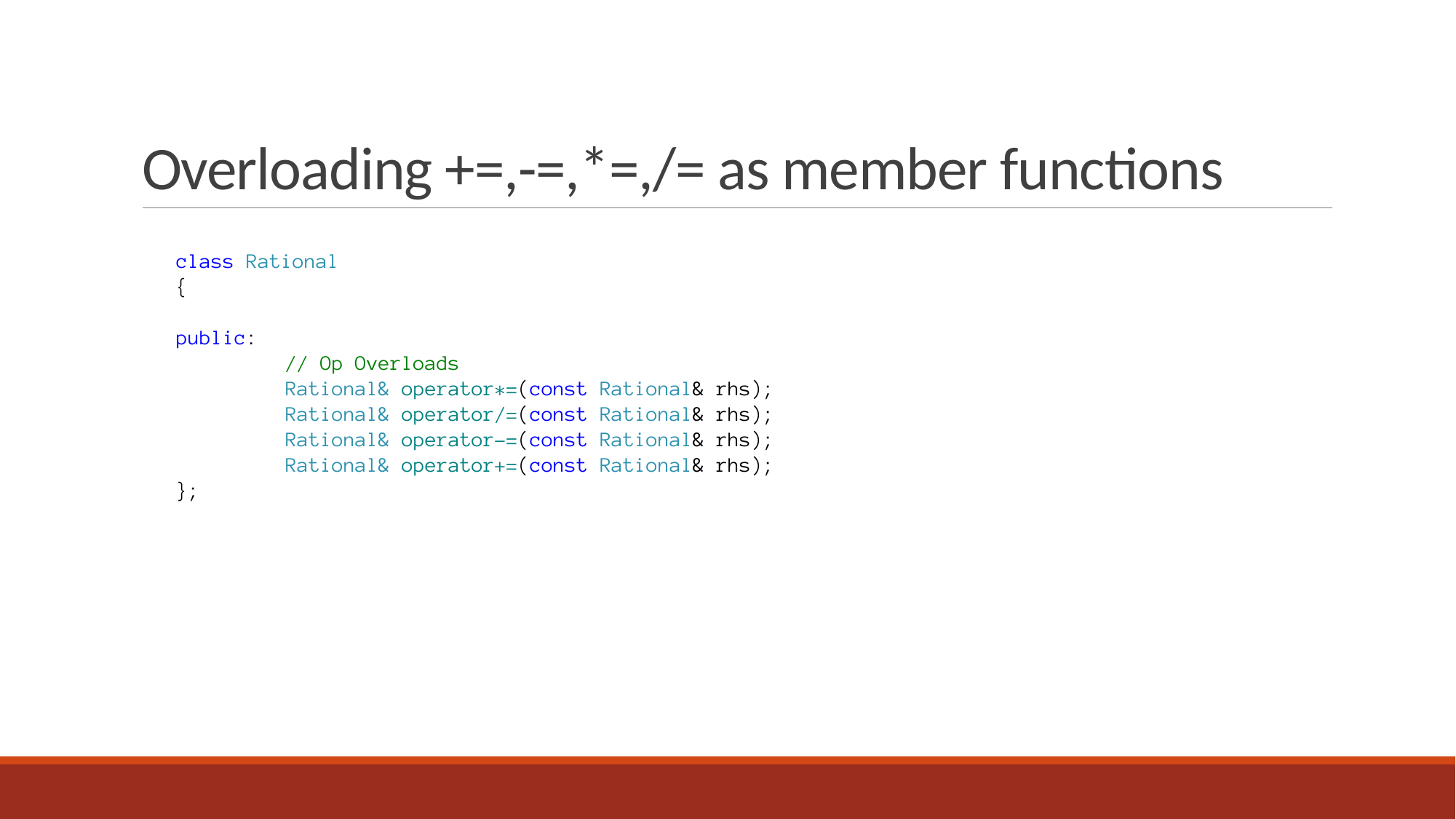

# Overloading +=,-=,*=,/= as member functions
class Rational
{

public:
	// Op Overloads
	Rational& operator*=(const Rational& rhs);
	Rational& operator/=(const Rational& rhs);
	Rational& operator-=(const Rational& rhs);
	Rational& operator+=(const Rational& rhs);
};